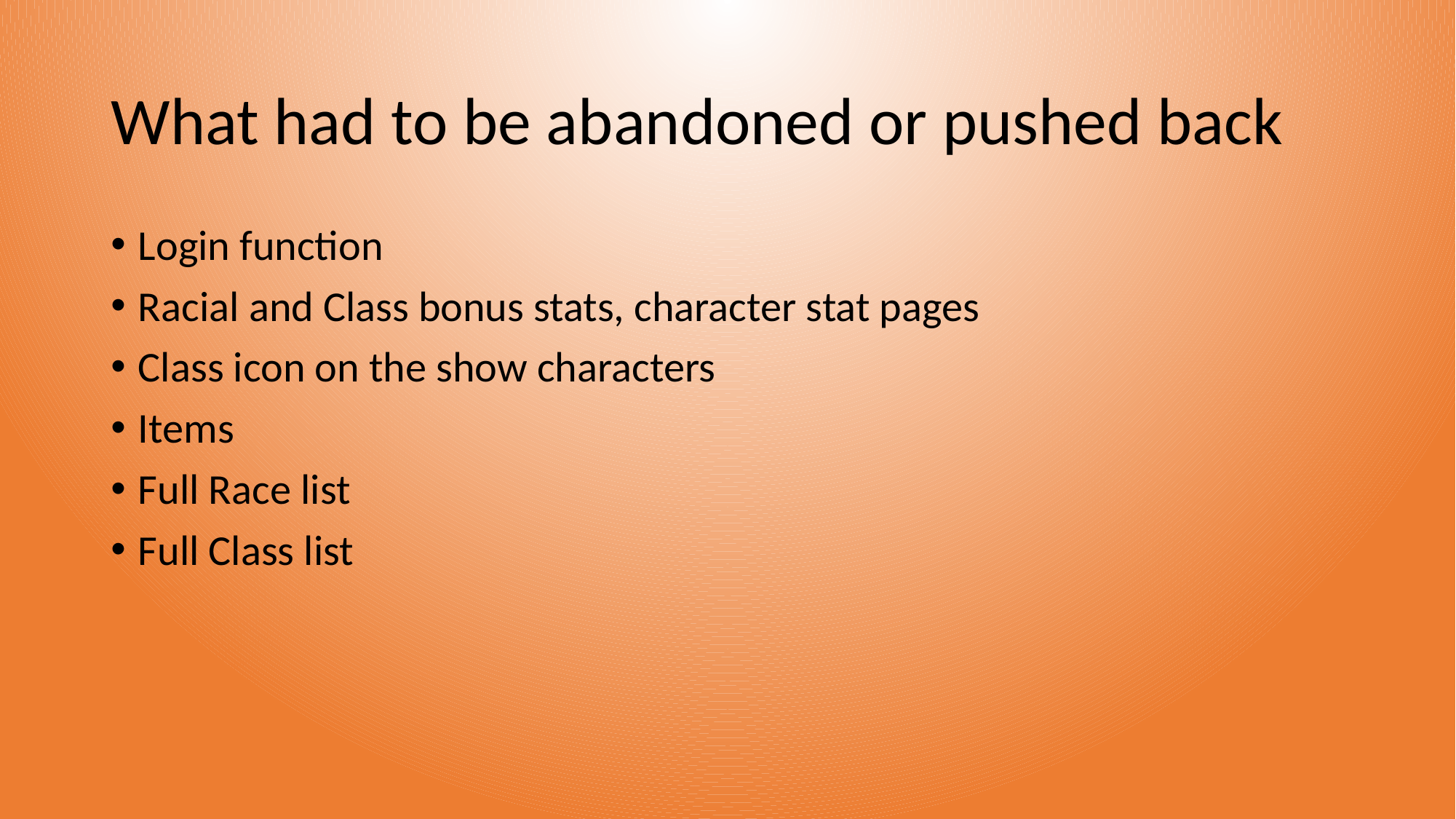

# What had to be abandoned or pushed back
Login function
Racial and Class bonus stats, character stat pages
Class icon on the show characters
Items
Full Race list
Full Class list